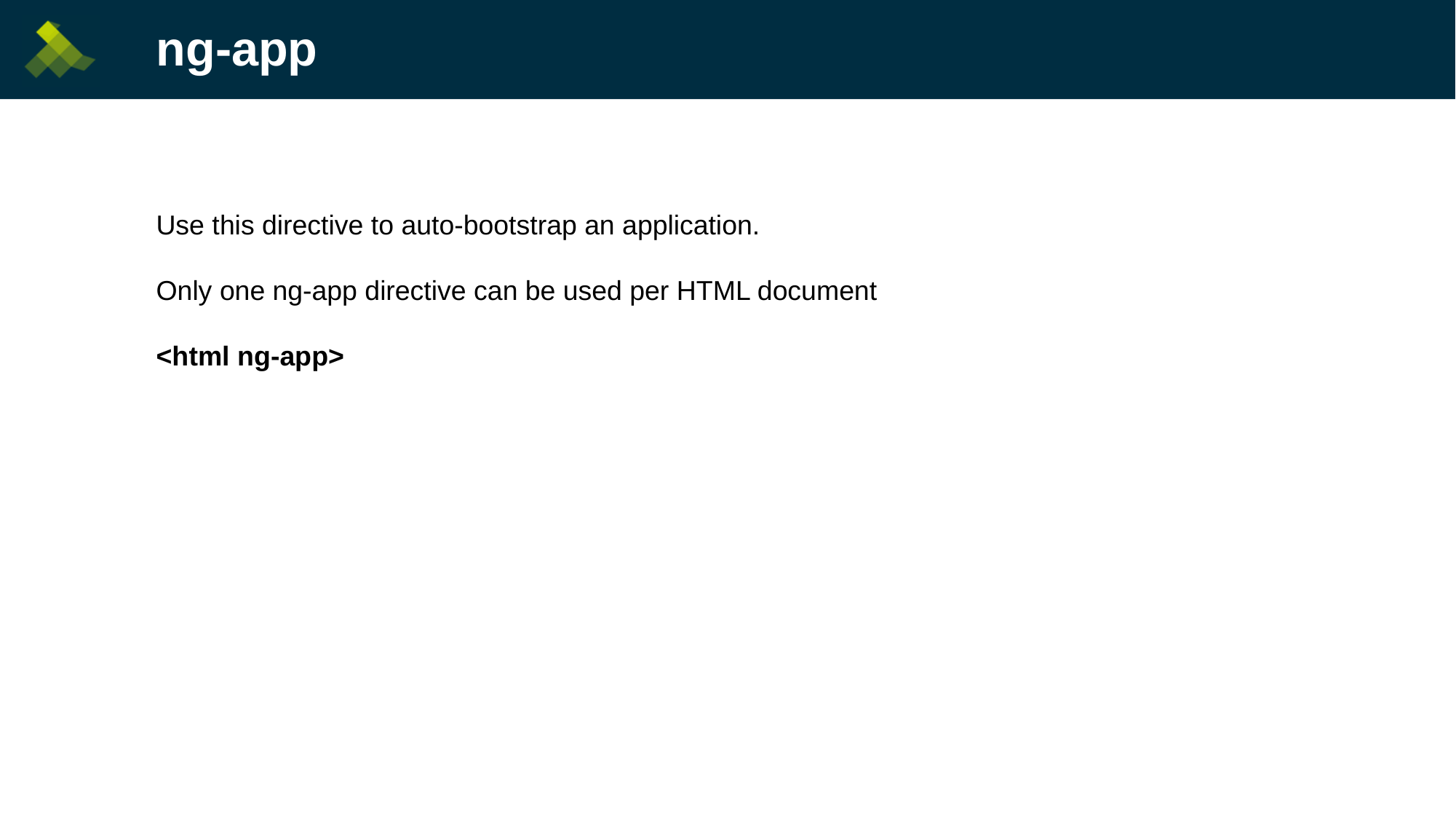

# ng-app
Use this directive to auto-bootstrap an application.

Only one ng-app directive can be used per HTML document

<html ng-app>